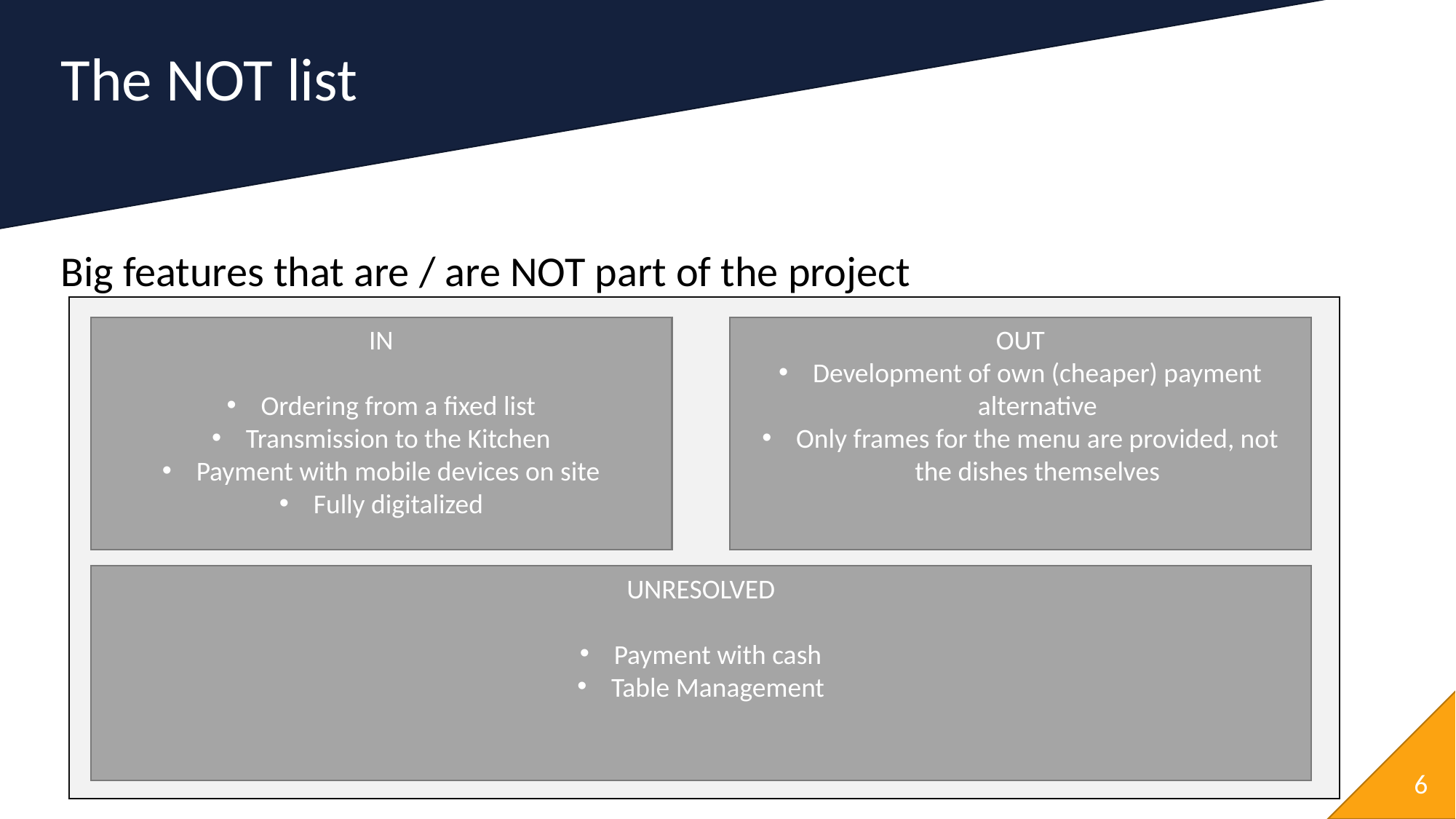

# The NOT list
Big features that are / are NOT part of the project
 list

IN

Ordering from a fixed list
Transmission to the Kitchen
Payment with mobile devices on site
Fully digitalized
OUT
Development of own (cheaper) payment alternative
Only frames for the menu are provided, not the dishes themselves
UNRESOLVED

Payment with cash
Table Management

6